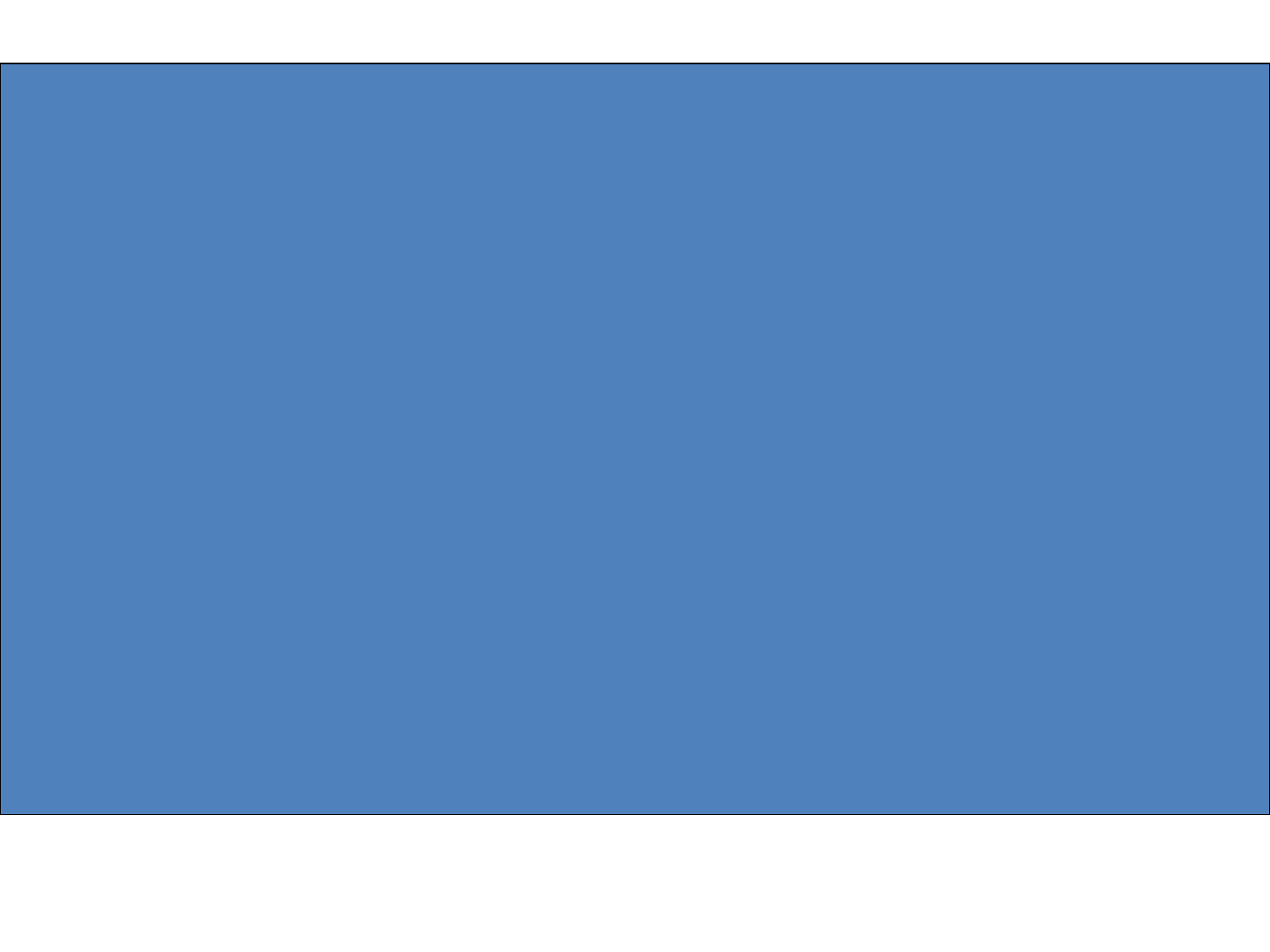

What if the database had been 40 million people in a country of 60 million

What if everyone was on the database?

Our initial intuition may have failed us: to progress we need some basic rules of probability